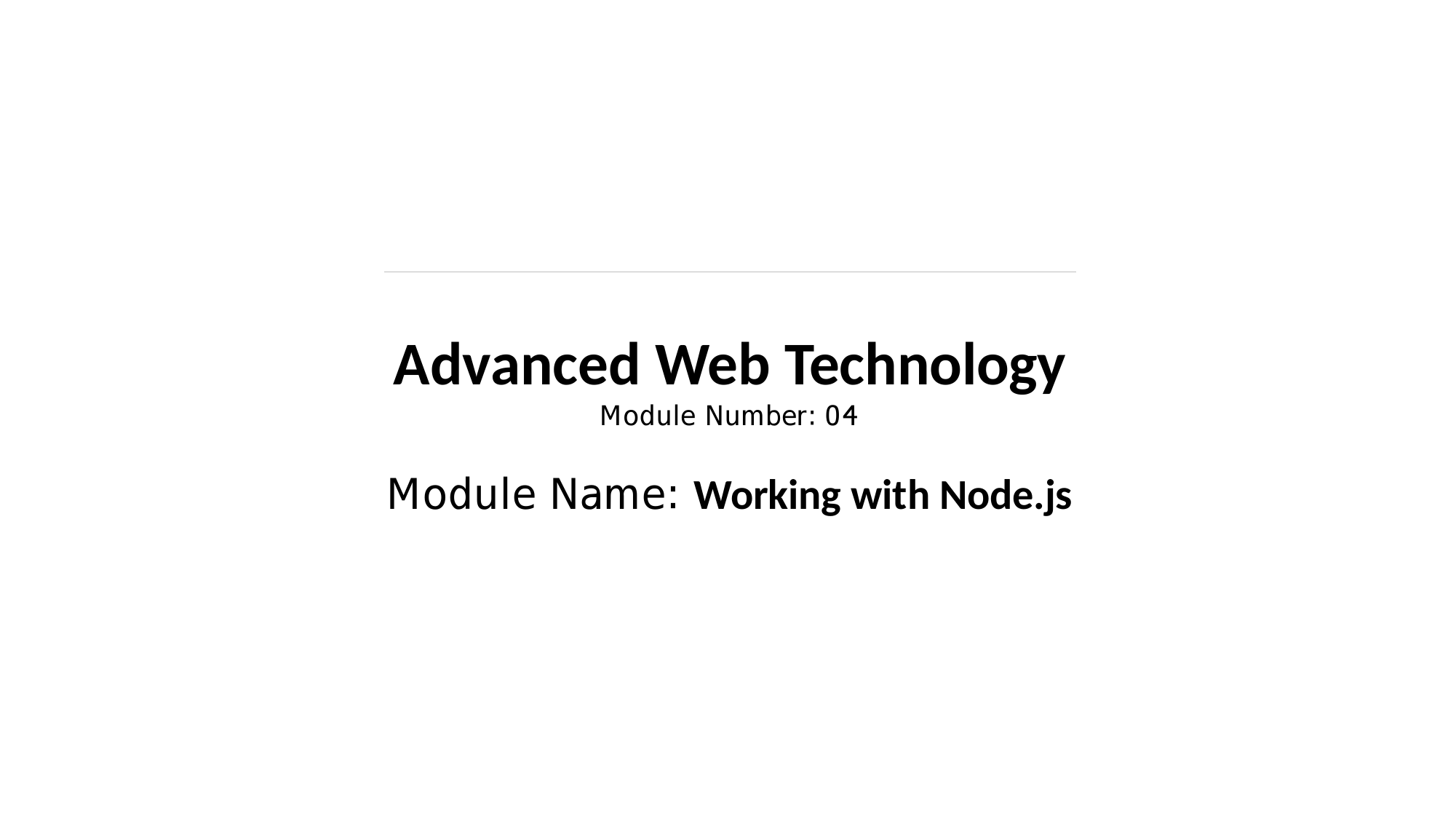

# Advanced Web Technology
Module Number: 04
Module Name: Working with Node.js